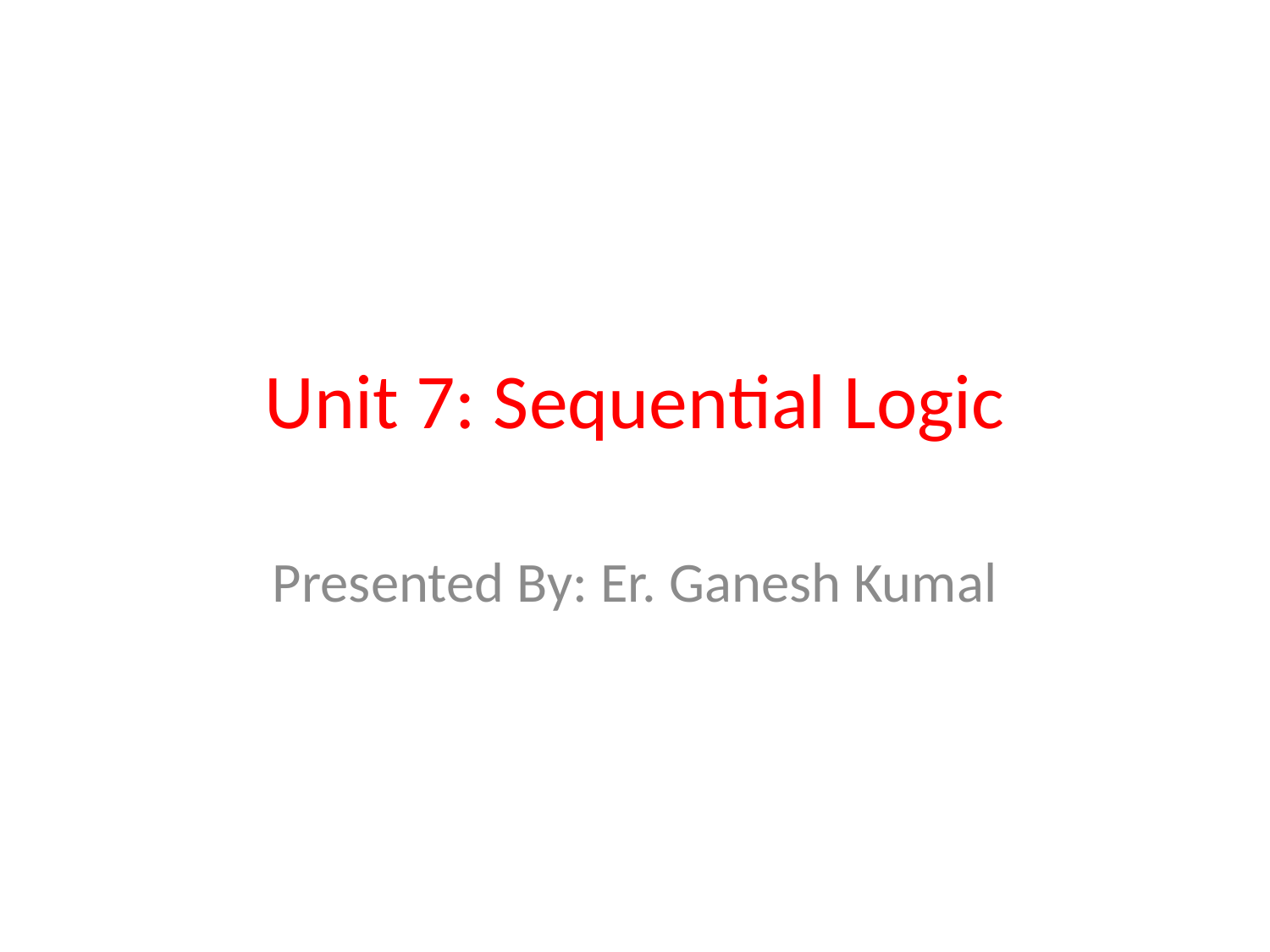

# Unit 7: Sequential Logic
Presented By: Er. Ganesh Kumal